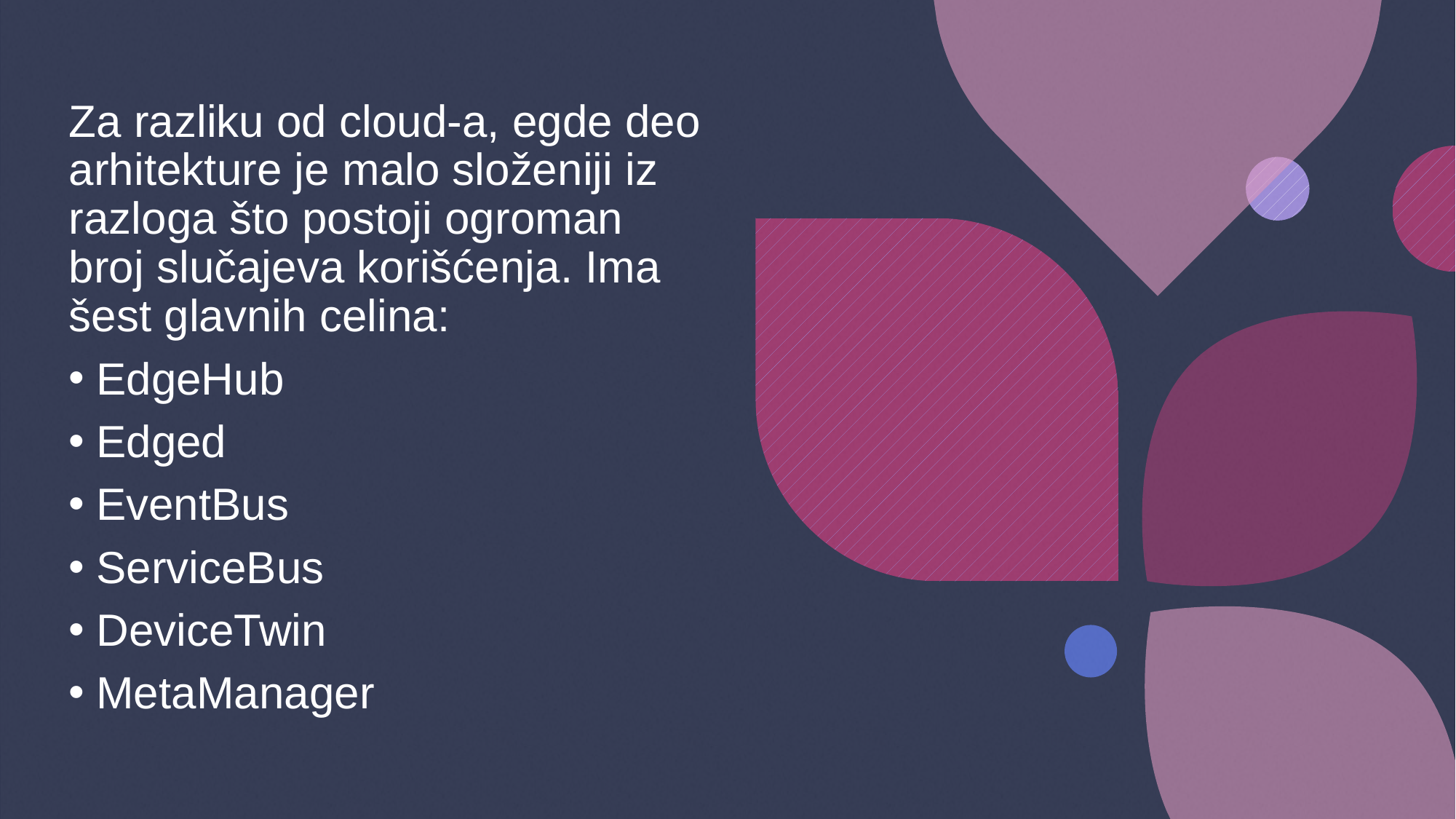

#
Za razliku od cloud-a, egde deo arhitekture je malo složeniji iz razloga što postoji ogroman broj slučajeva korišćenja. Ima šest glavnih celina:
EdgeHub
Edged
EventBus
ServiceBus
DeviceTwin
MetaManager